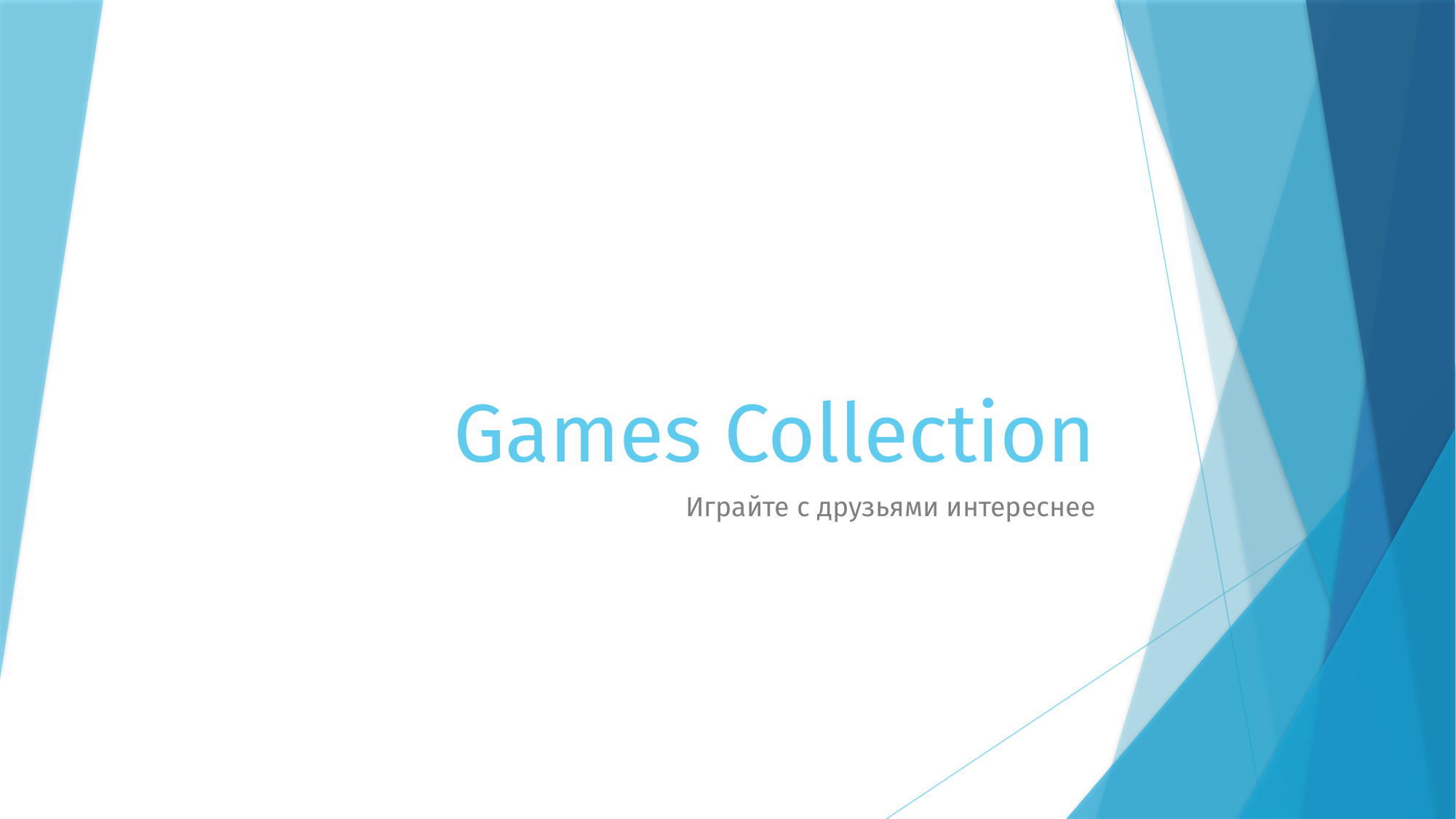

# Games Collection
Играйте с друзьями интереснее